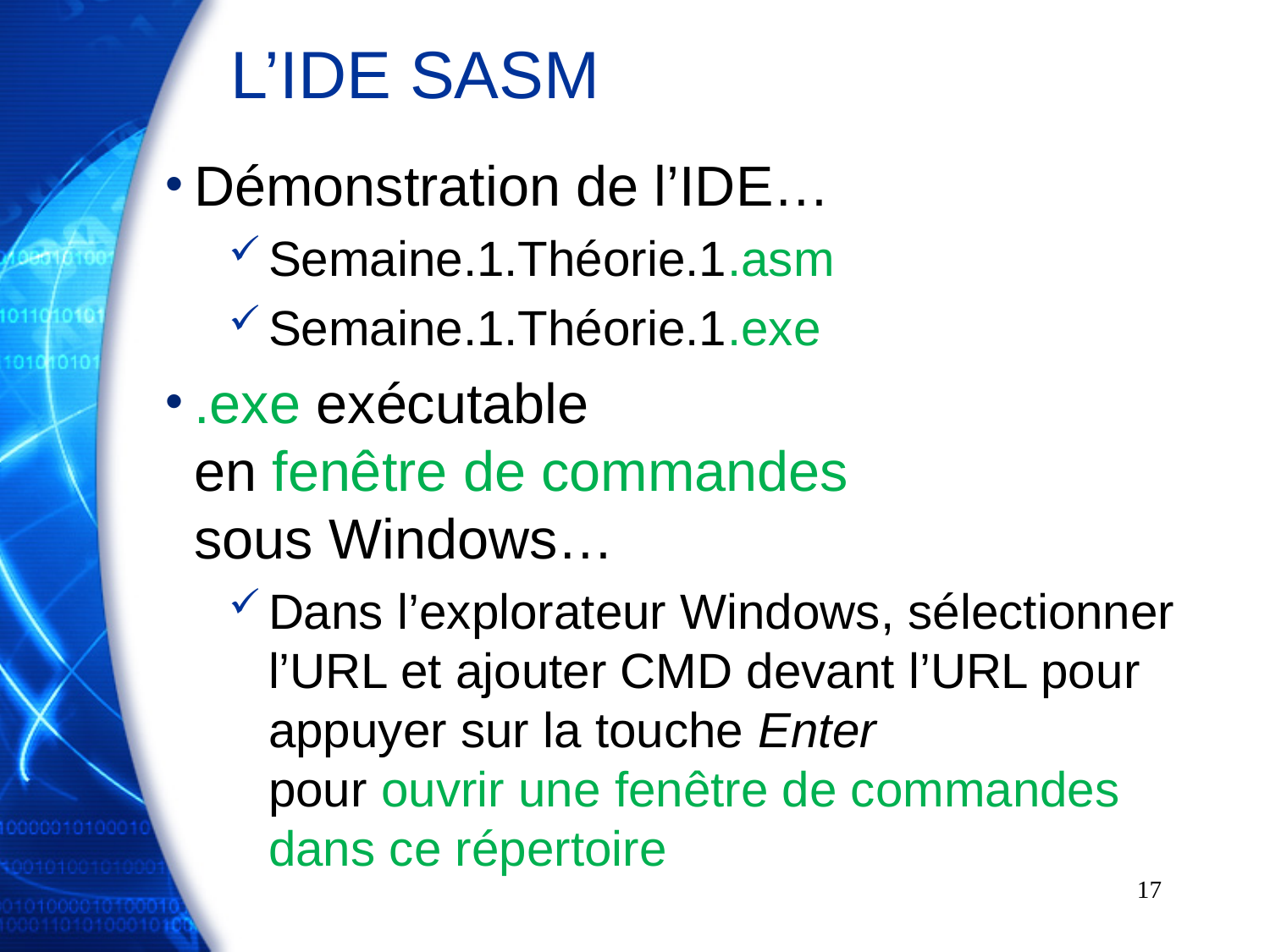

# L’IDE SASM
Démonstration de l’IDE…
Semaine.1.Théorie.1.asm
Semaine.1.Théorie.1.exe
.exe exécutable
en fenêtre de commandes
sous Windows…
Dans l’explorateur Windows, sélectionner l’URL et ajouter CMD devant l’URL pour appuyer sur la touche Enter
pour ouvrir une fenêtre de commandes
dans ce répertoire
17